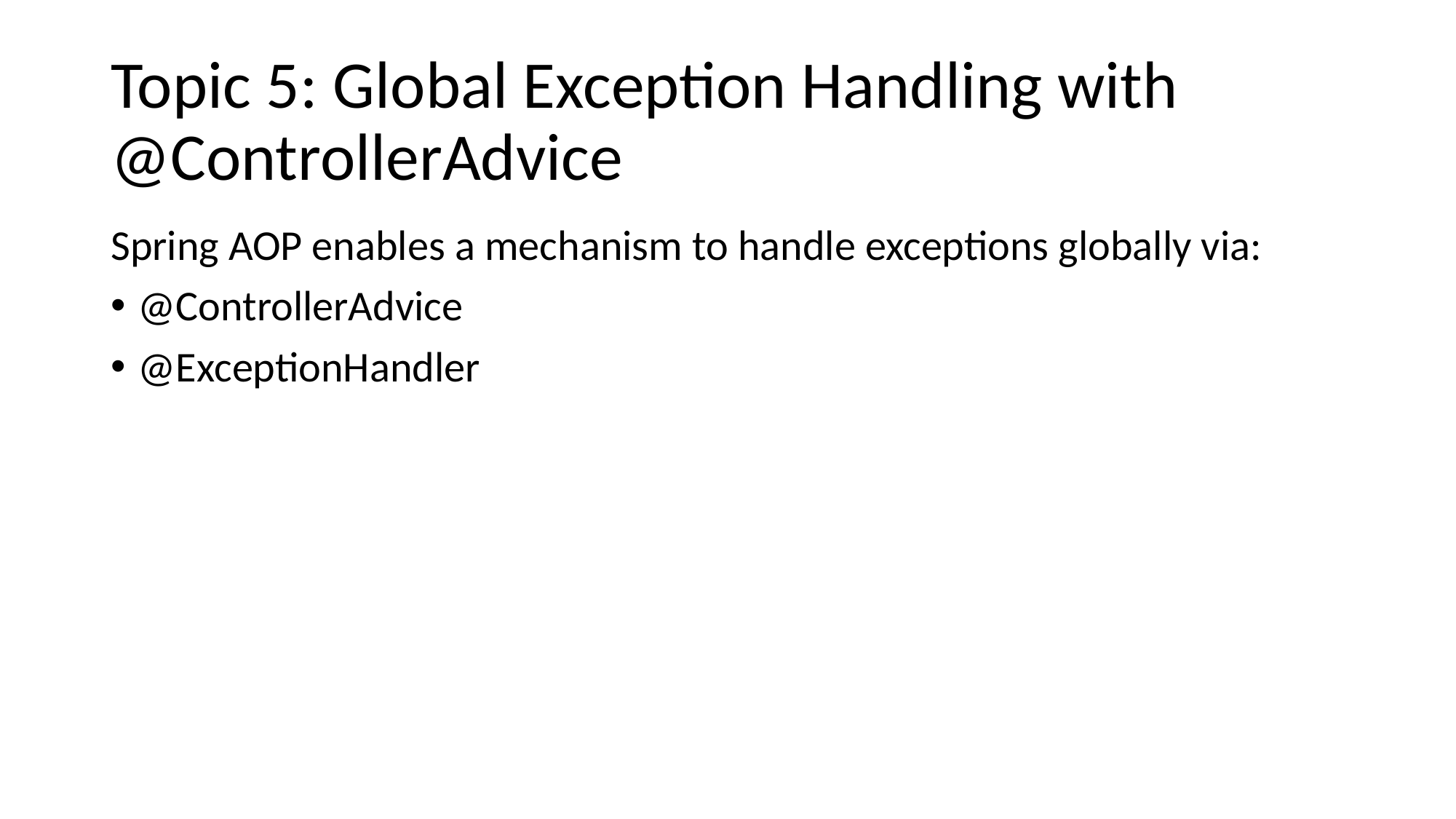

# Topic 5: Global Exception Handling with @ControllerAdvice
Spring AOP enables a mechanism to handle exceptions globally via:
@ControllerAdvice
@ExceptionHandler